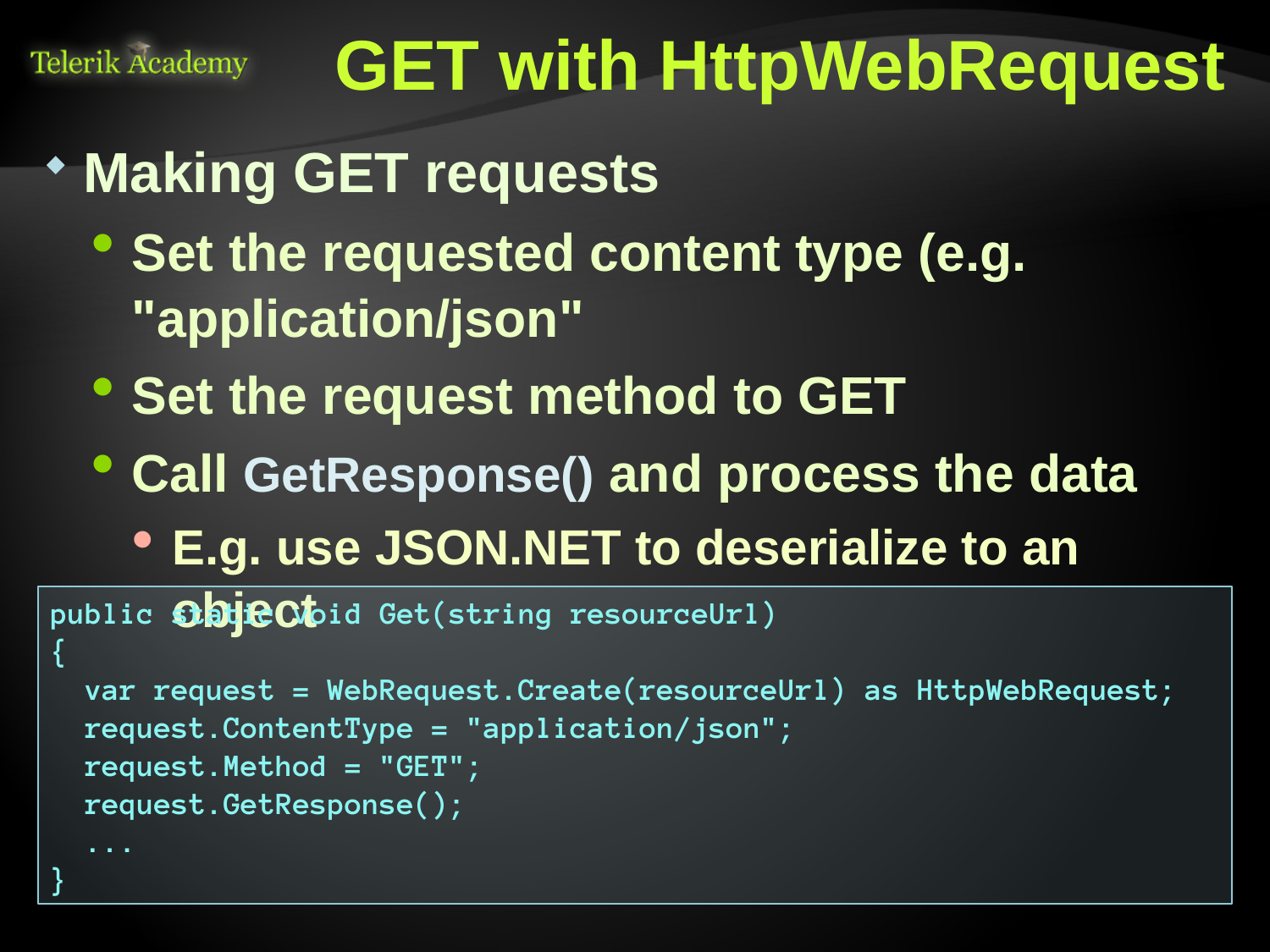

# GET with HttpWebRequest
Making GET requests
Set the requested content type (e.g. "application/json"
Set the request method to GET
Call GetResponse() and process the data
E.g. use JSON.NET to deserialize to an object

public static void Get(string resourceUrl)
{
  var request = WebRequest.Create(resourceUrl) as HttpWebRequest;
  request.ContentType = "application/json";
  request.Method = "GET";
  request.GetResponse();
  ...
}